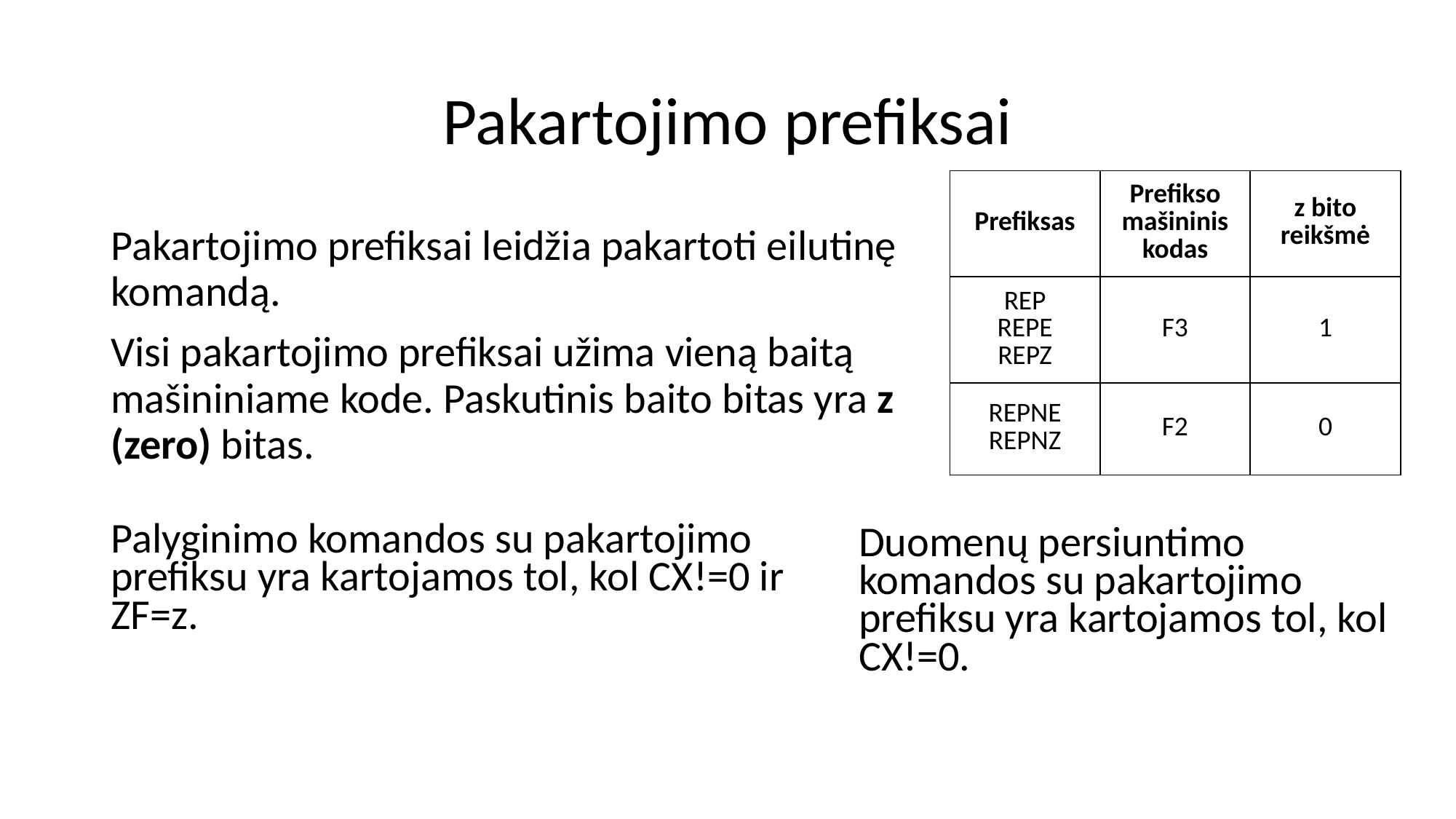

# Pakartojimo prefiksai
| Prefiksas | Prefikso mašininis kodas | z bito reikšmė |
| --- | --- | --- |
| REP REPE REPZ | F3 | 1 |
| REPNE REPNZ | F2 | 0 |
Pakartojimo prefiksai leidžia pakartoti eilutinę komandą.
Visi pakartojimo prefiksai užima vieną baitą mašininiame kode. Paskutinis baito bitas yra z (zero) bitas.

Palyginimo komandos su pakartojimo prefiksu yra kartojamos tol, kol CX!=0 ir ZF=z.

Duomenų persiuntimo komandos su pakartojimo prefiksu yra kartojamos tol, kol CX!=0.